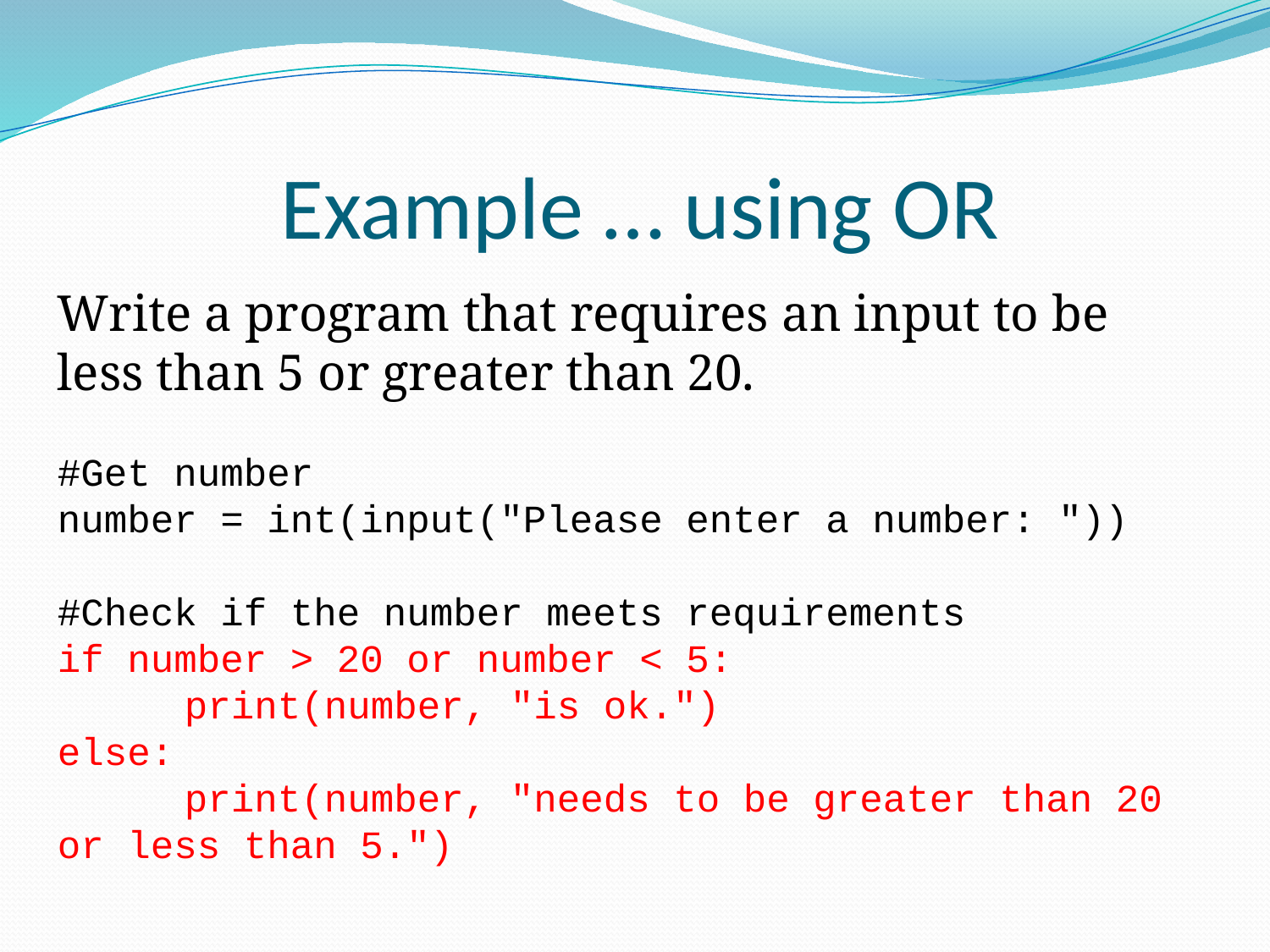

# Example … using OR
Write a program that requires an input to be less than 5 or greater than 20.

#Get number
number = int(input("Please enter a number: "))

#Check if the number meets requirements
if number > 20 or number < 5:
	print(number, "is ok.")
else:
	print(number, "needs to be greater than 20 or less than 5.")